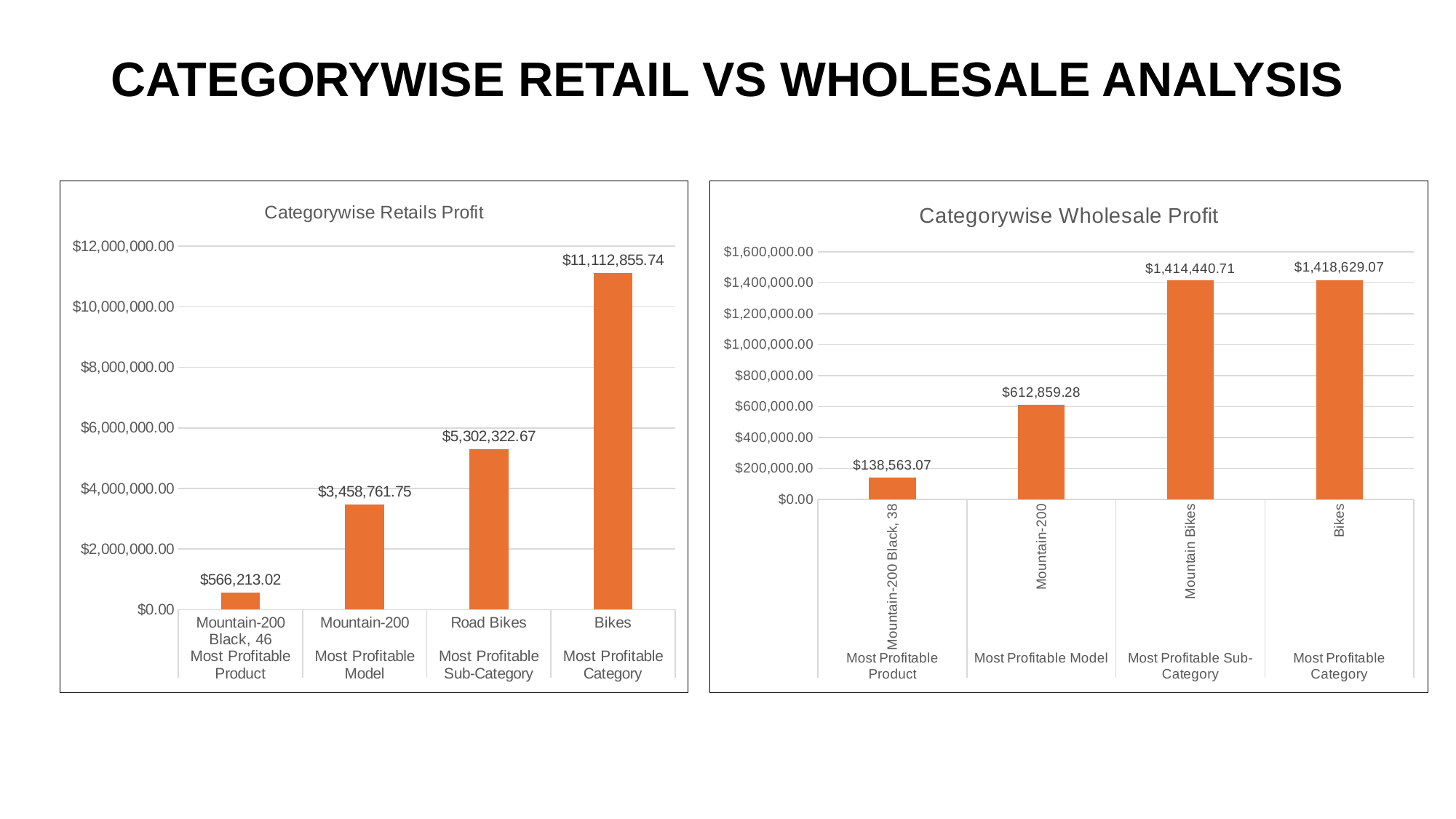

# CATEGORYWISE RETAIL VS WHOLESALE ANALYSIS

### Chart: Categorywise Retails Profit

| Category | Retails Profit |
|---|---|
| Mountain-200 Black, 46 | 566213.0246000057 |
| Mountain-200 | 3458761.7515998883 |
| Road Bikes | 5302322.668899776 |
| Bikes | 11112855.735099392 |

### Chart: Categorywise Wholesale Profit

| Category | Wholesale Profit |
|---|---|
| Mountain-200 Black, 38 | 138563.07441999964 |
| Mountain-200 | 612859.284872012 |
| Mountain Bikes | 1414440.7135799807 |
| Bikes | 1418629.0693799804 |